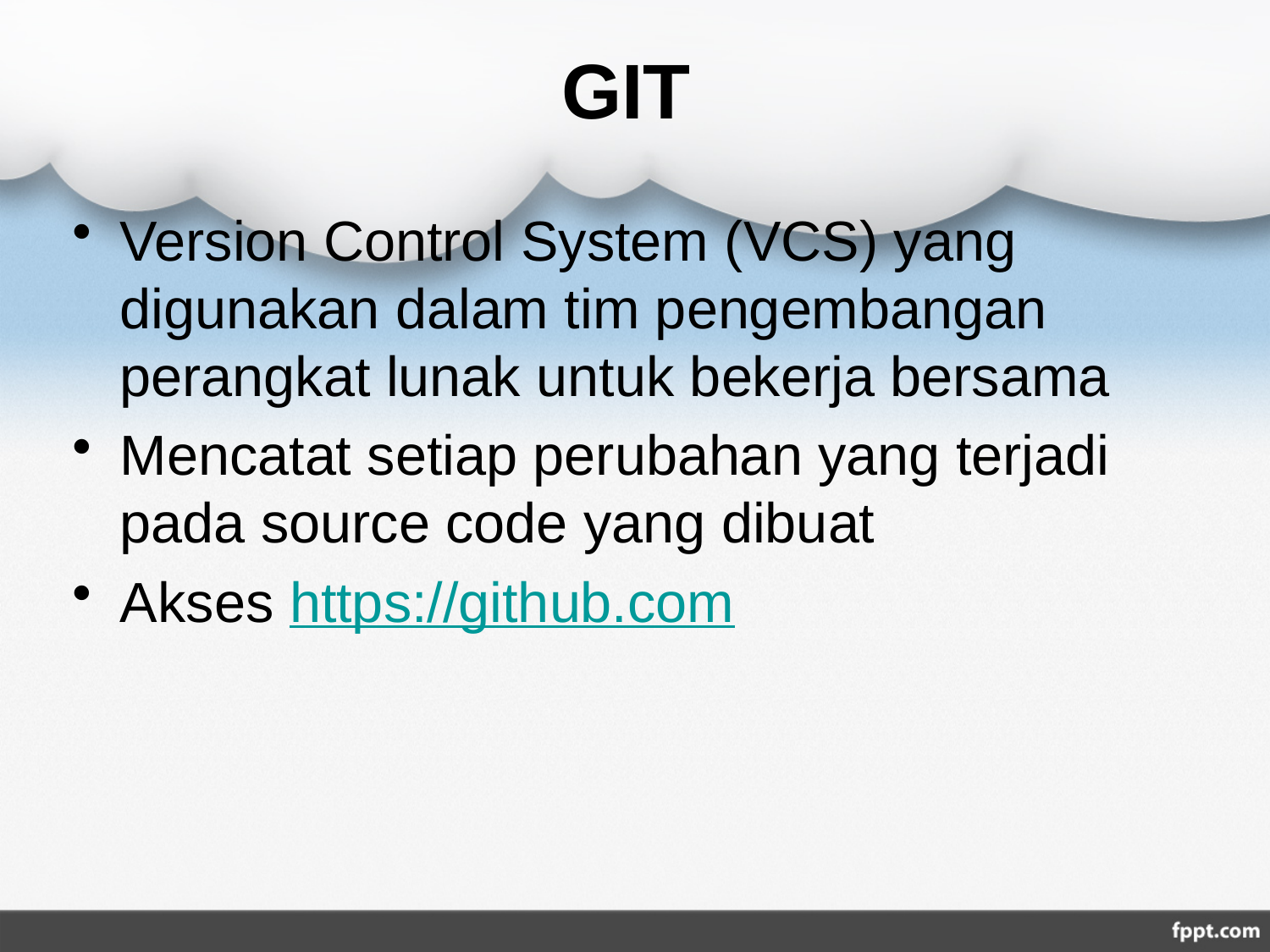

# GIT
Version Control System (VCS) yang digunakan dalam tim pengembangan perangkat lunak untuk bekerja bersama
Mencatat setiap perubahan yang terjadi pada source code yang dibuat
Akses https://github.com